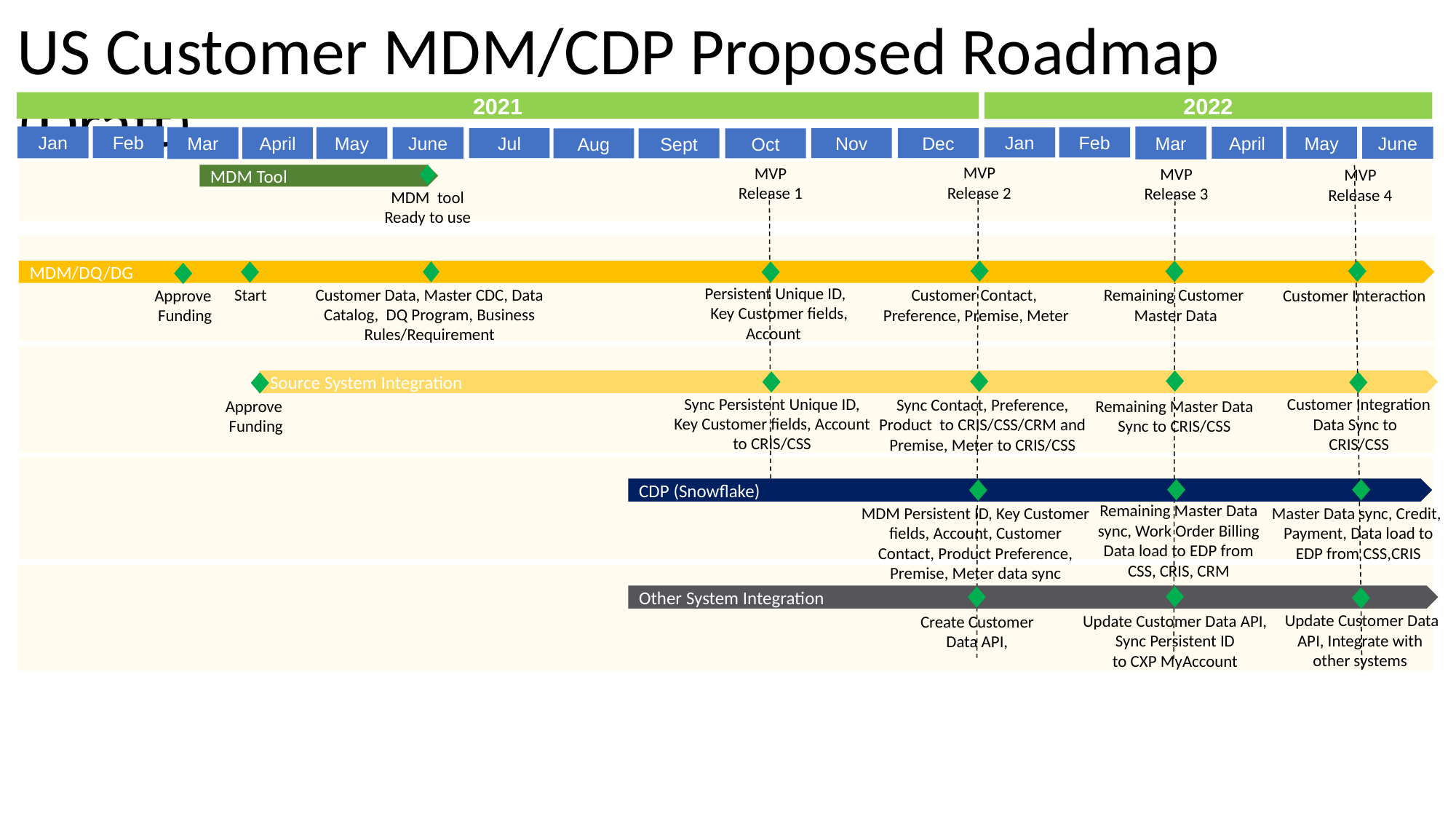

# US Customer MDM/CDP Proposed Roadmap (Draft)
2021
2022
Feb
Jan
Mar
April
May
June
Feb
Mar
April
May
June
Jan
Jul
Nov
Dec
Aug
Sept
Oct

MVP
Release 2
MVP
Release 1
MVP
Release 3
MVP
Release 4

MDM Tool
MDM  tool
Ready to use

MDM/DQ/DG

 Persistent Unique ID,
   Key Customer fields, Account
Customer Data, Master CDC, Data Catalog,  DQ Program, Business Rules/Requirement
Start
Remaining Customer
Master Data
Customer Contact,
Preference, Premise, Meter
Approve
Funding
Customer Interaction

Source System Integration

Sync Persistent Unique ID, Key Customer fields, Account to CRIS/CSS
Customer Integration Data Sync to
CRIS/CSS
Sync Contact, Preference, Product  to CRIS/CSS/CRM and Premise, Meter to CRIS/CSS
Approve
Funding
Remaining Master Data Sync to CRIS/CSS

CDP (Snowflake)

Remaining Master Data sync, Work Order Billing Data load to EDP from CSS, CRIS, CRM
MDM Persistent ID, Key Customer fields, Account, Customer Contact, Product Preference, Premise, Meter data sync
Master Data sync, Credit,  Payment, Data load to EDP from CSS,CRIS

Other System Integration

Update Customer Data API, Integrate with
other systems
Update Customer Data API,
Sync Persistent ID
to CXP MyAccount
Create Customer Data API,
Note:
All Timelines are subject to budget approval
Scope of each release will be finalized as per pre-work findings
Future Release timeline will be changed based on the current release date change
Each release pre-work will start ahead of the time